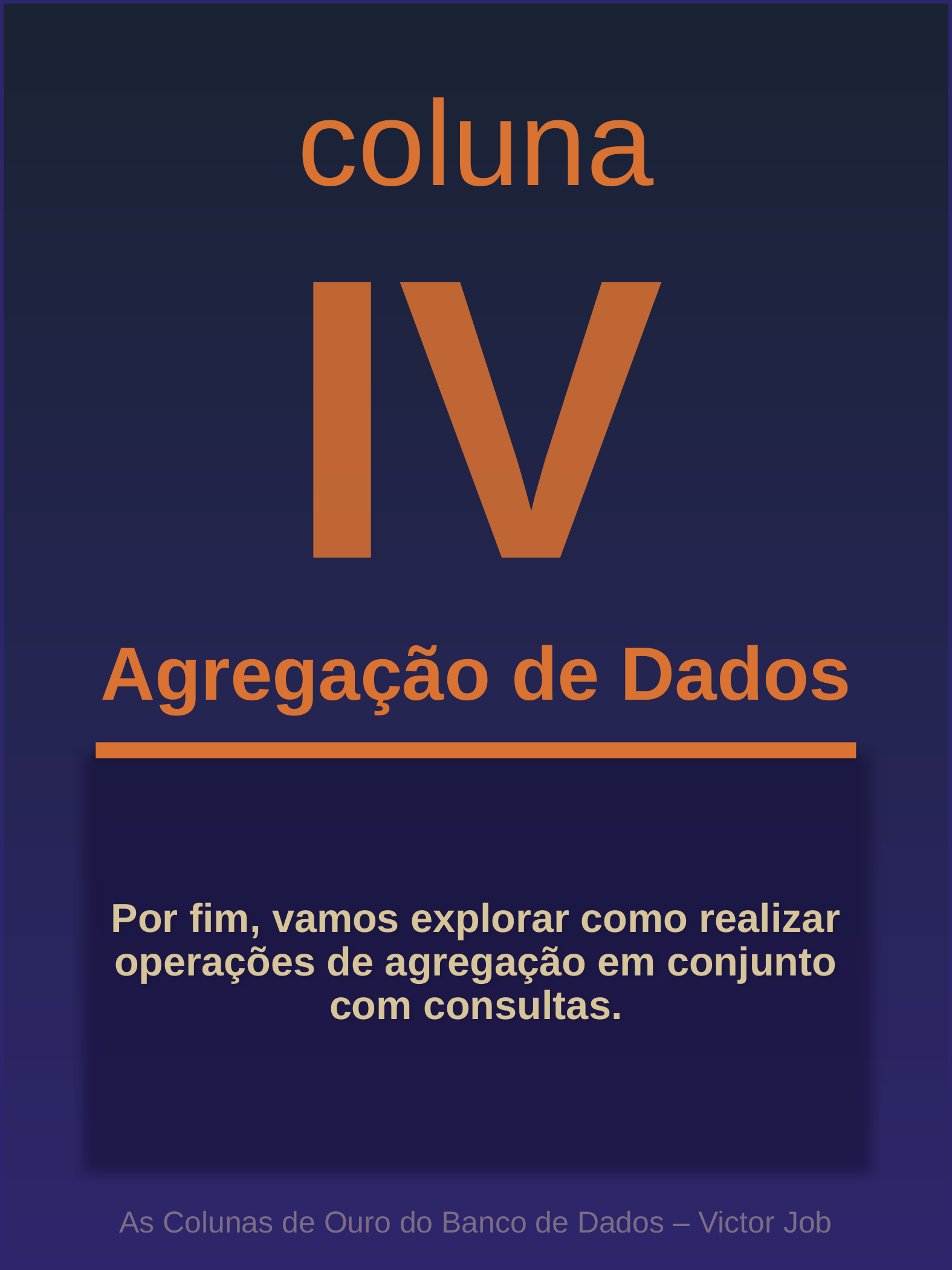

coluna
IV
Agregação de Dados
Por fim, vamos explorar como realizar operações de agregação em conjunto com consultas.

As Colunas de Ouro do Banco de Dados – Victor Job